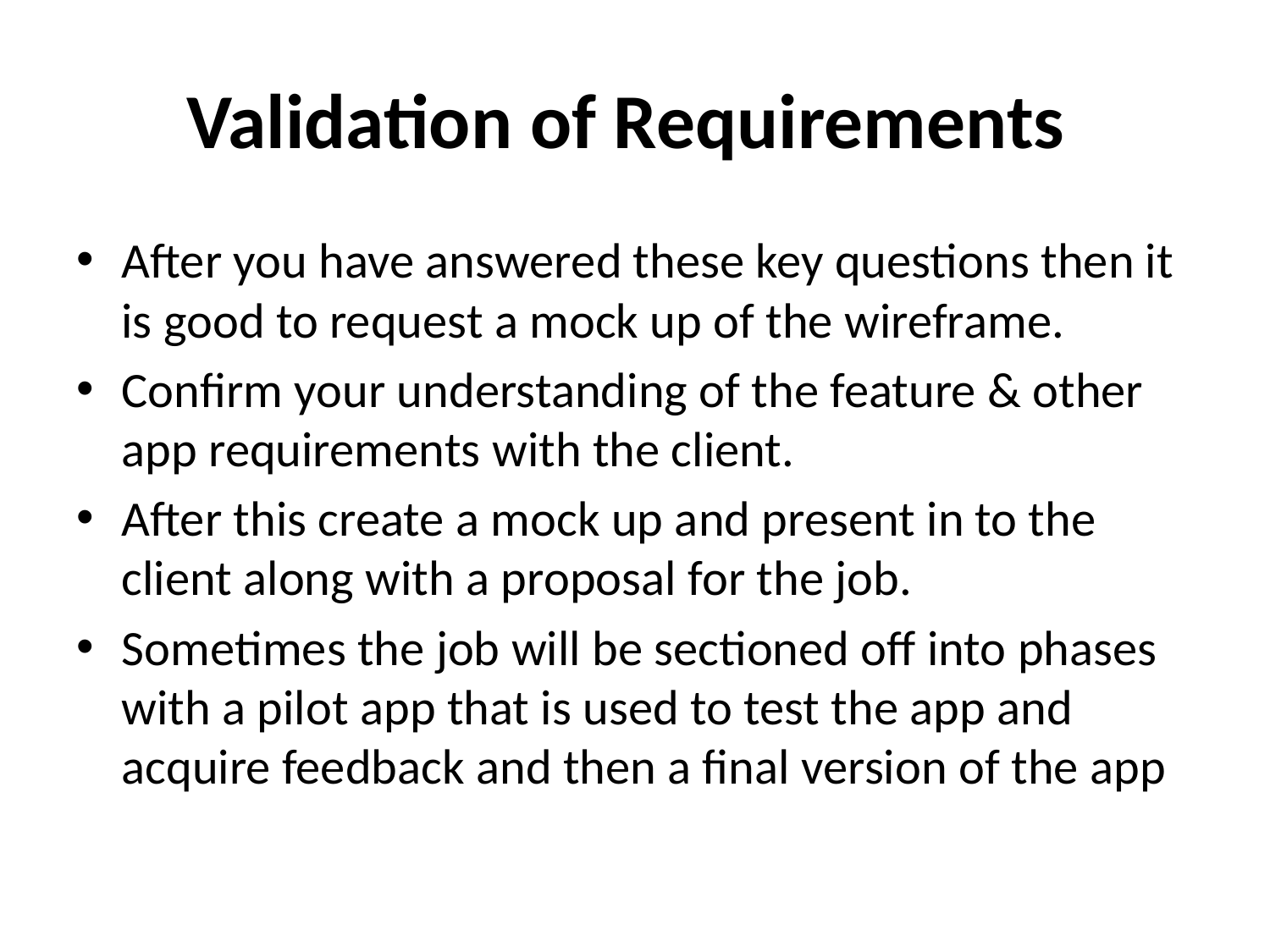

# Validation of Requirements
After you have answered these key questions then it is good to request a mock up of the wireframe.
Confirm your understanding of the feature & other app requirements with the client.
After this create a mock up and present in to the client along with a proposal for the job.
Sometimes the job will be sectioned off into phases with a pilot app that is used to test the app and acquire feedback and then a final version of the app